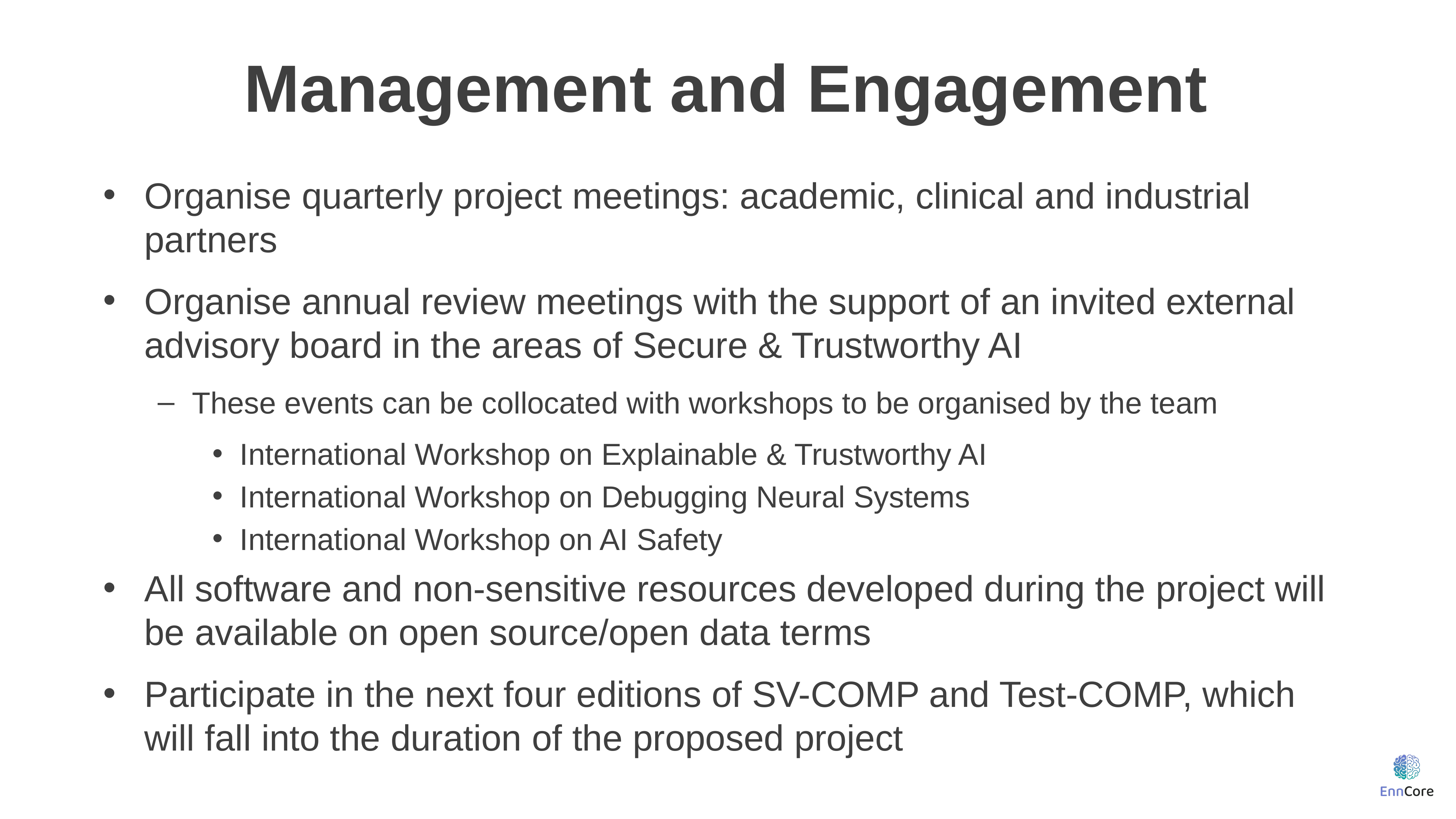

# Management and Engagement
Organise quarterly project meetings: academic, clinical and industrial partners
Organise annual review meetings with the support of an invited external advisory board in the areas of Secure & Trustworthy AI
These events can be collocated with workshops to be organised by the team
International Workshop on Explainable & Trustworthy AI
International Workshop on Debugging Neural Systems
International Workshop on AI Safety
All software and non-sensitive resources developed during the project will be available on open source/open data terms
Participate in the next four editions of SV-COMP and Test-COMP, which will fall into the duration of the proposed project